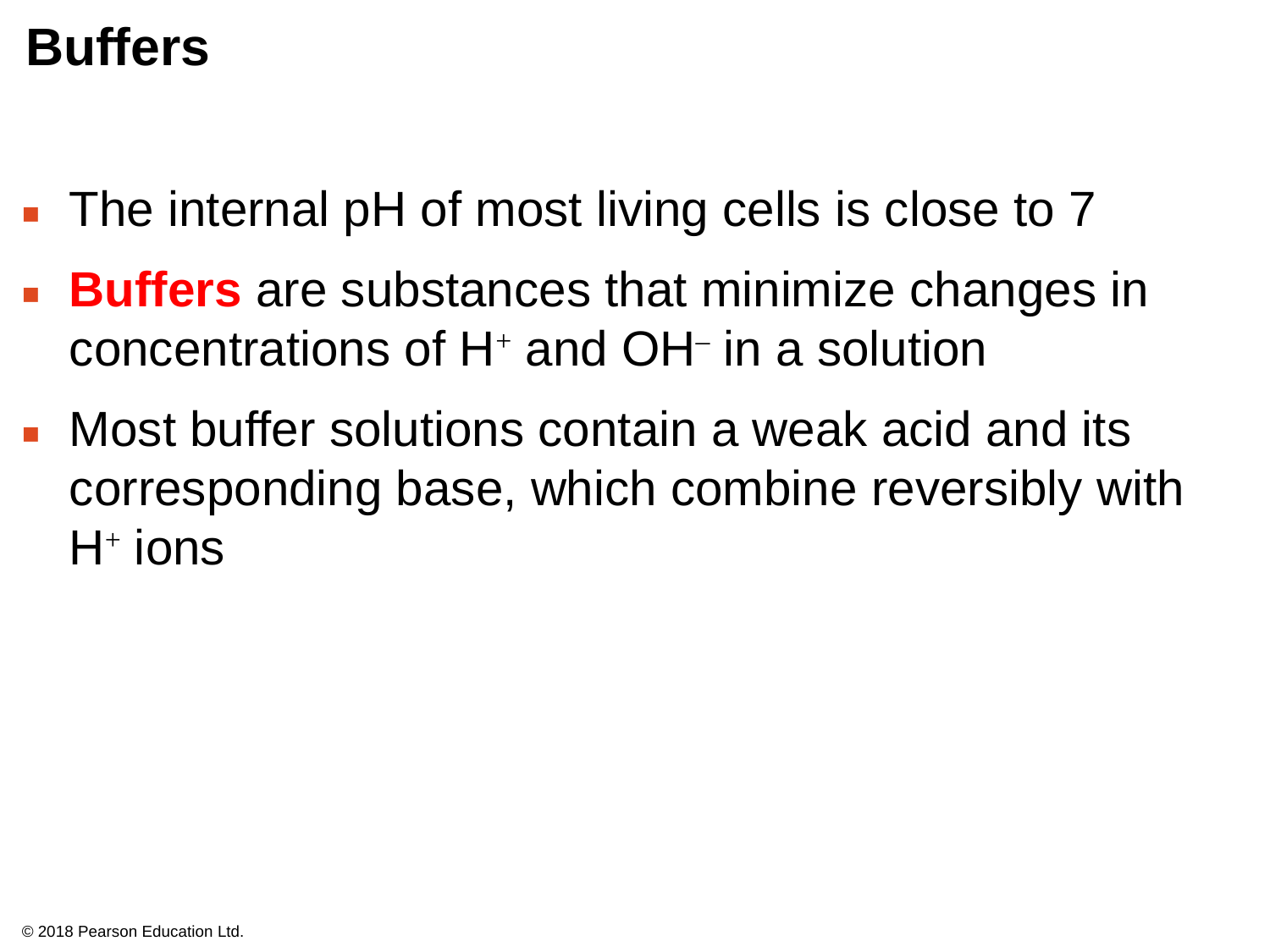

# Buffers
The internal pH of most living cells is close to 7
Buffers are substances that minimize changes in concentrations of H+ and OH– in a solution
Most buffer solutions contain a weak acid and its corresponding base, which combine reversibly with H+ ions
© 2018 Pearson Education Ltd.